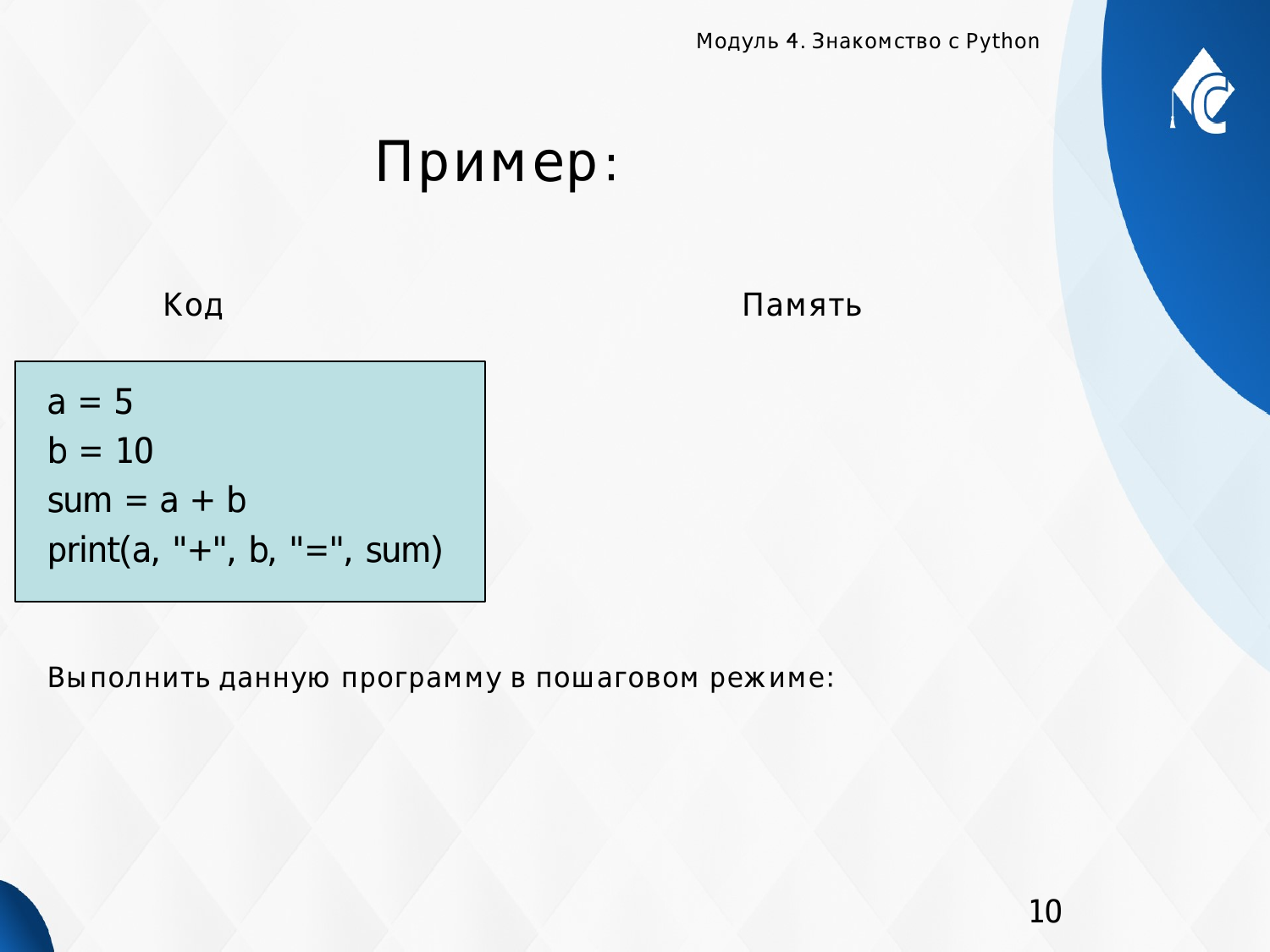

Модуль 4. Знакомство с Python
# Пример:
      Код					Память

a = 5
b = 10
sum = a + b
print(a, "+", b, "=", sum)

Выполнить данную программу в пошаговом режиме:

10